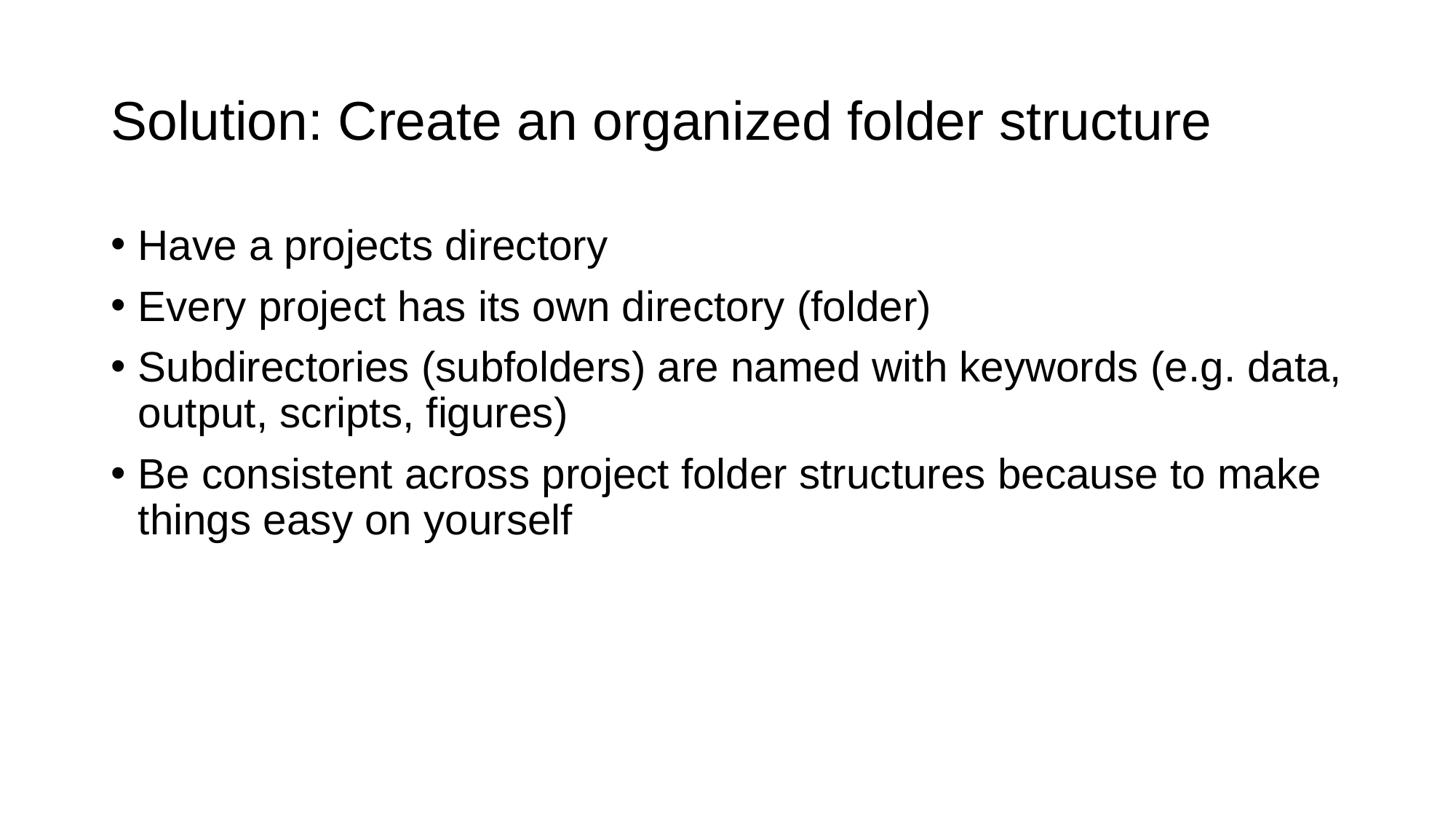

# Solution: Create an organized folder structure
Have a projects directory
Every project has its own directory (folder)
Subdirectories (subfolders) are named with keywords (e.g. data, output, scripts, figures)
Be consistent across project folder structures because to make things easy on yourself